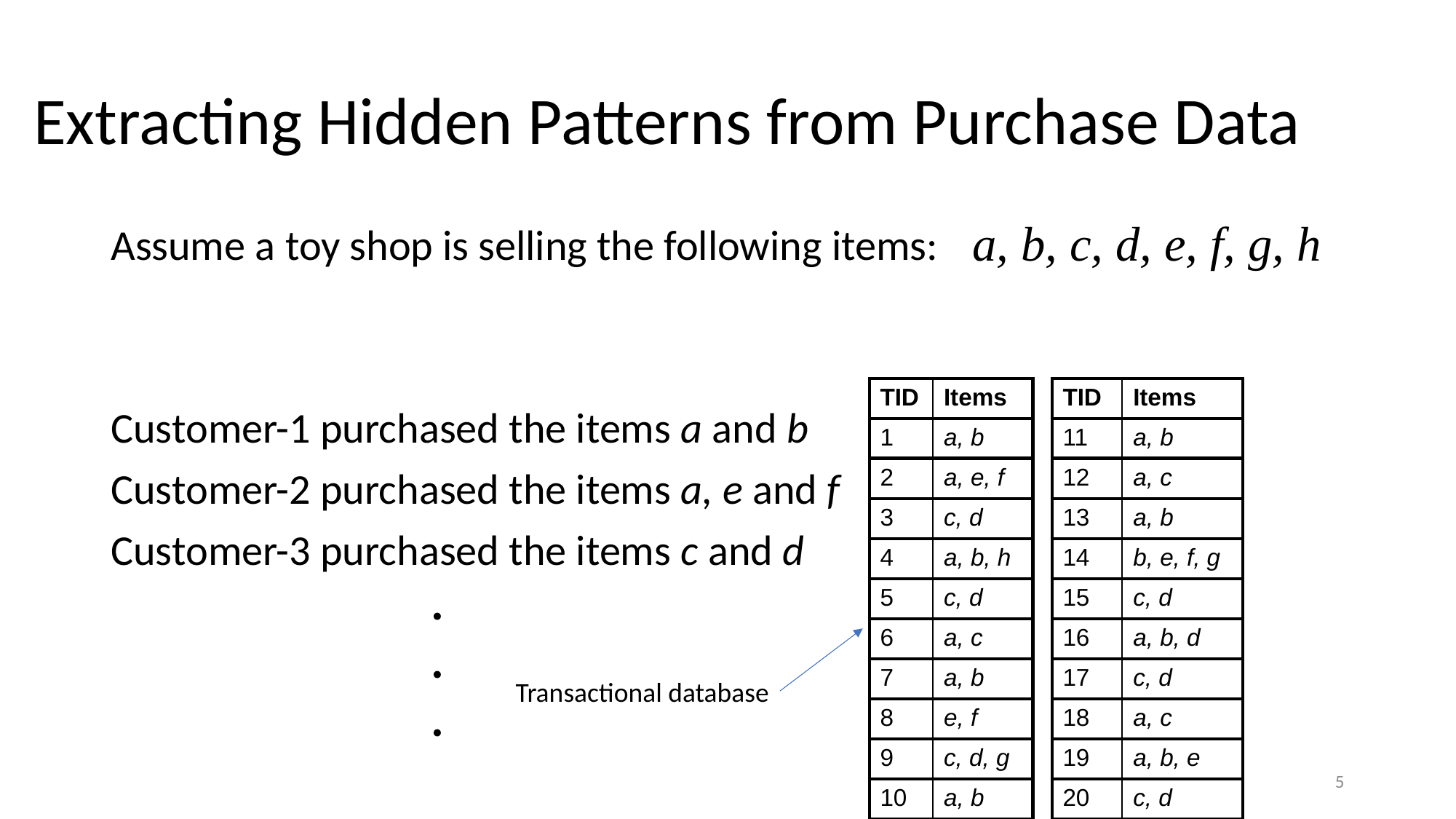

# Extracting Hidden Patterns from Purchase Data
a, b, c, d, e, f, g, h
Assume a toy shop is selling the following items:

Customer-1 purchased the items a and b
Customer-2 purchased the items a, e and f
Customer-3 purchased the items c and d
| TID | Items |
| --- | --- |
| 1 | a, b |
| 2 | a, e, f |
| 3 | c, d |
| 4 | a, b, h |
| 5 | c, d |
| 6 | a, c |
| 7 | a, b |
| 8 | e, f |
| 9 | c, d, g |
| 10 | a, b |
| TID | Items |
| --- | --- |
| 11 | a, b |
| 12 | a, c |
| 13 | a, b |
| 14 | b, e, f, g |
| 15 | c, d |
| 16 | a, b, d |
| 17 | c, d |
| 18 | a, c |
| 19 | a, b, e |
| 20 | c, d |
.
.
.
Transactional database
5